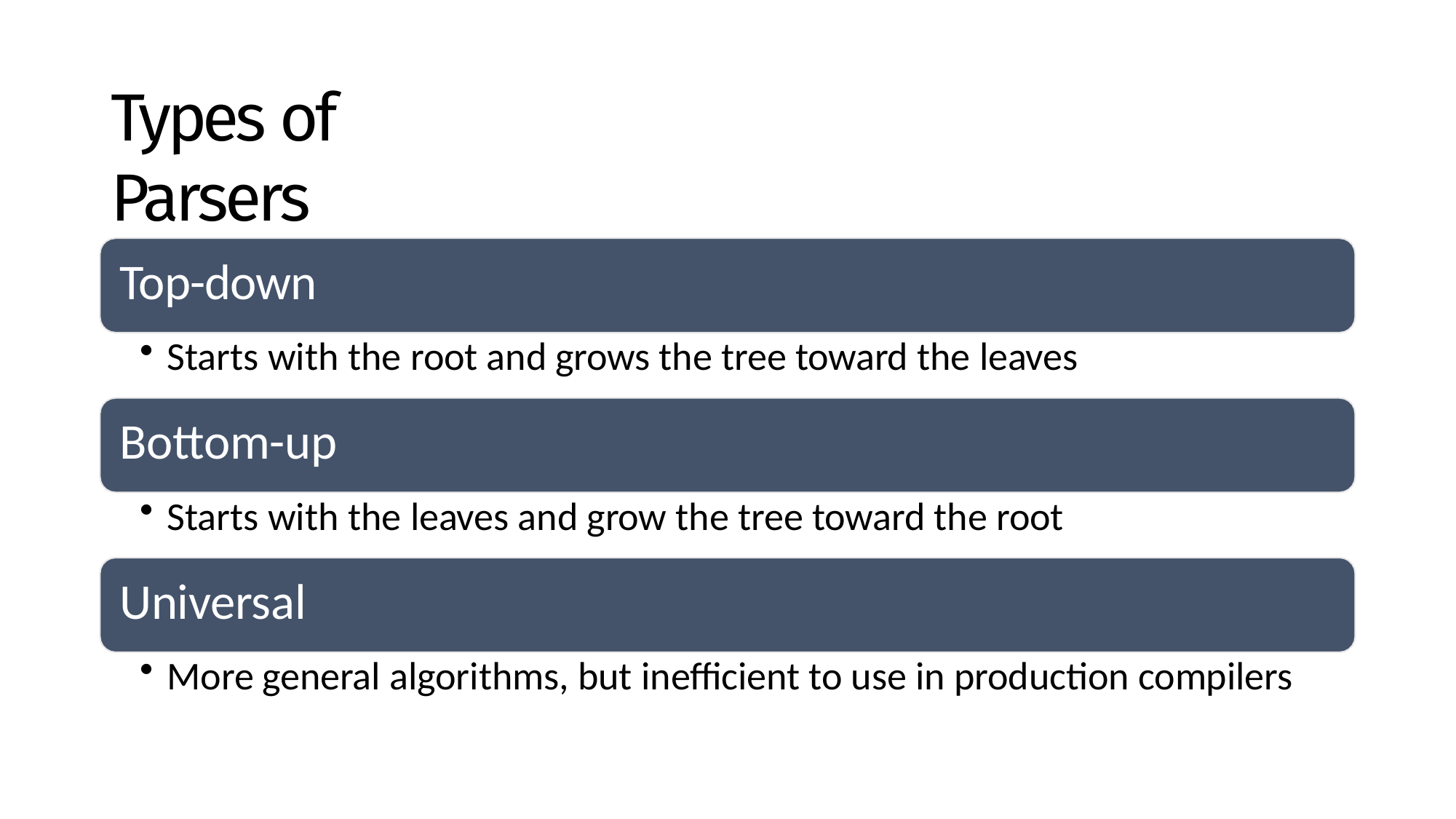

# Types of Parsers
Top-down
Starts with the root and grows the tree toward the leaves
Bottom-up
Starts with the leaves and grow the tree toward the root
Universal
More general algorithms, but inefficient to use in production compilers